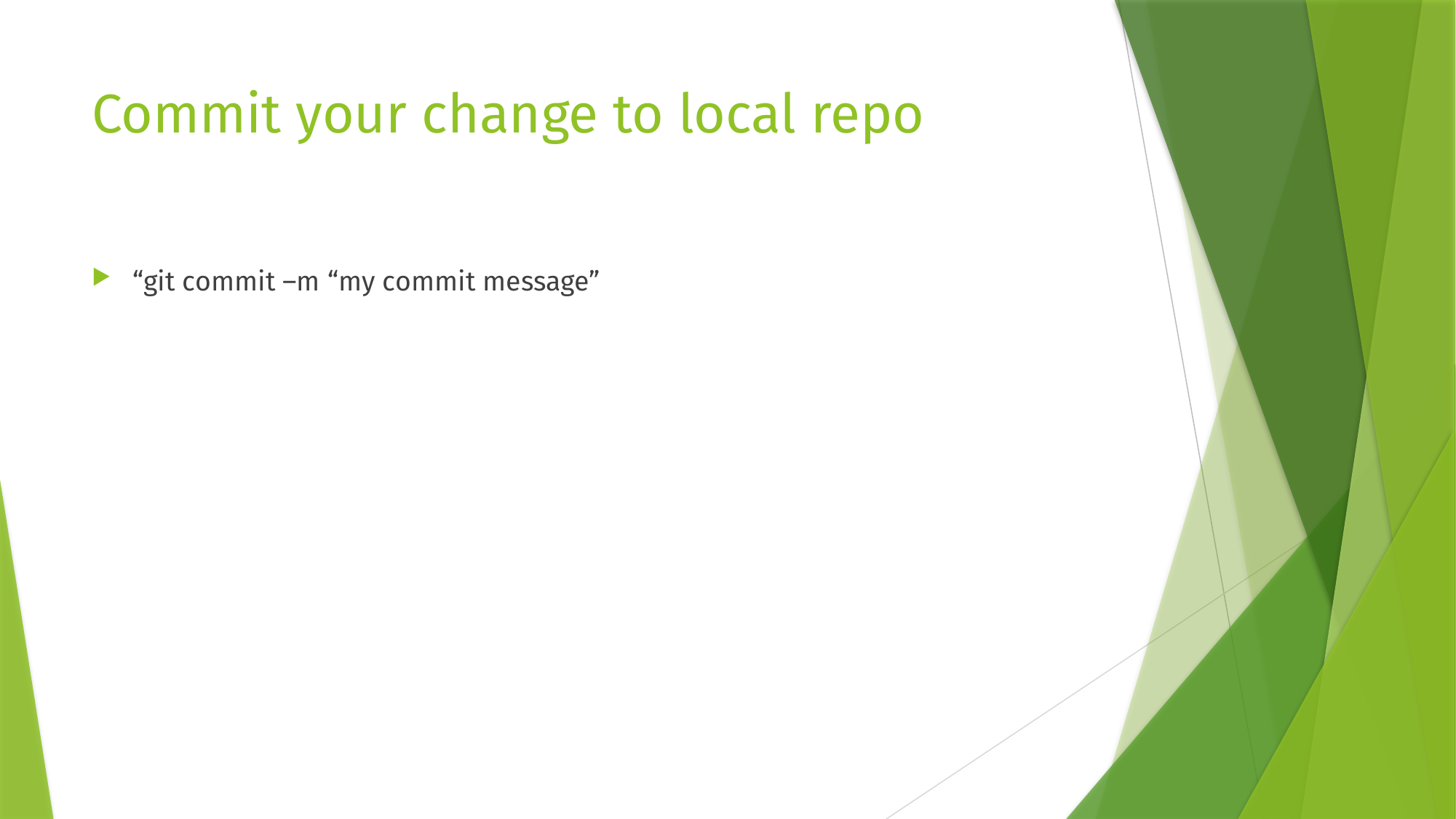

# Commit your change to local repo
“git commit –m “my commit message”